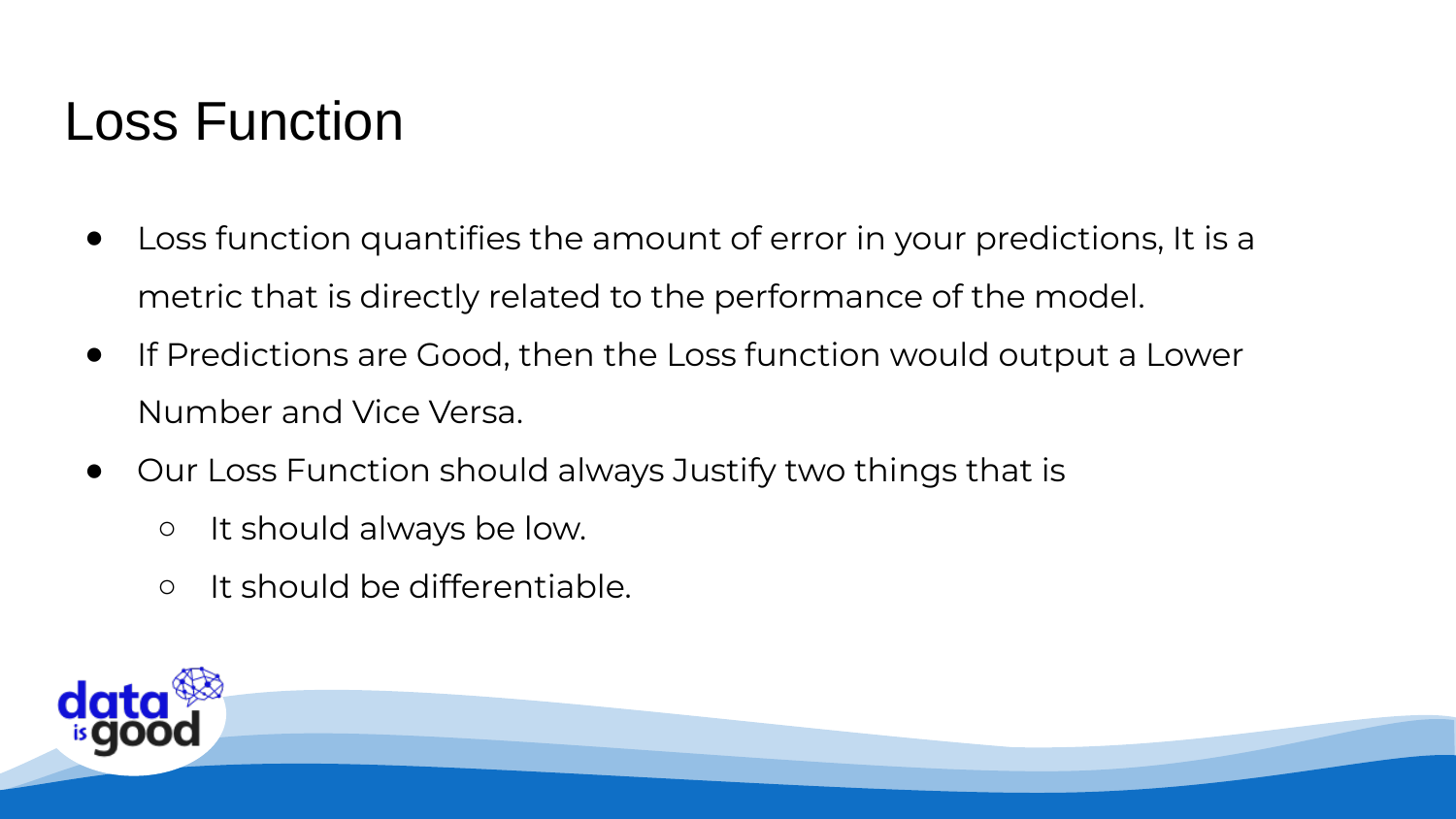

# Loss Function
Loss function quantifies the amount of error in your predictions, It is a metric that is directly related to the performance of the model.
If Predictions are Good, then the Loss function would output a Lower Number and Vice Versa.
Our Loss Function should always Justify two things that is
It should always be low.
It should be differentiable.